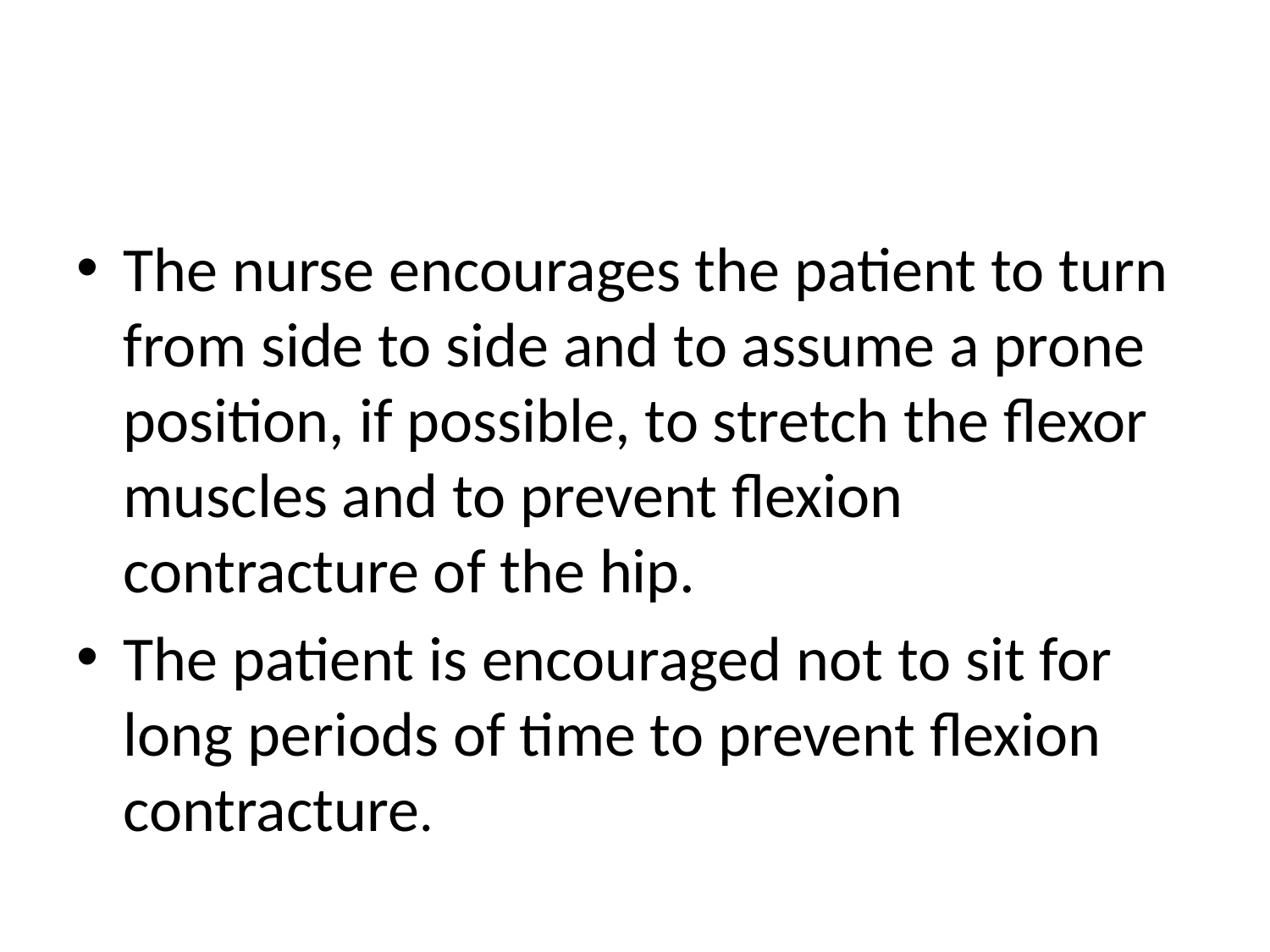

#
The nurse encourages the patient to turn from side to side and to assume a prone position, if possible, to stretch the flexor muscles and to prevent flexion contracture of the hip.
The patient is encouraged not to sit for long periods of time to prevent flexion contracture.